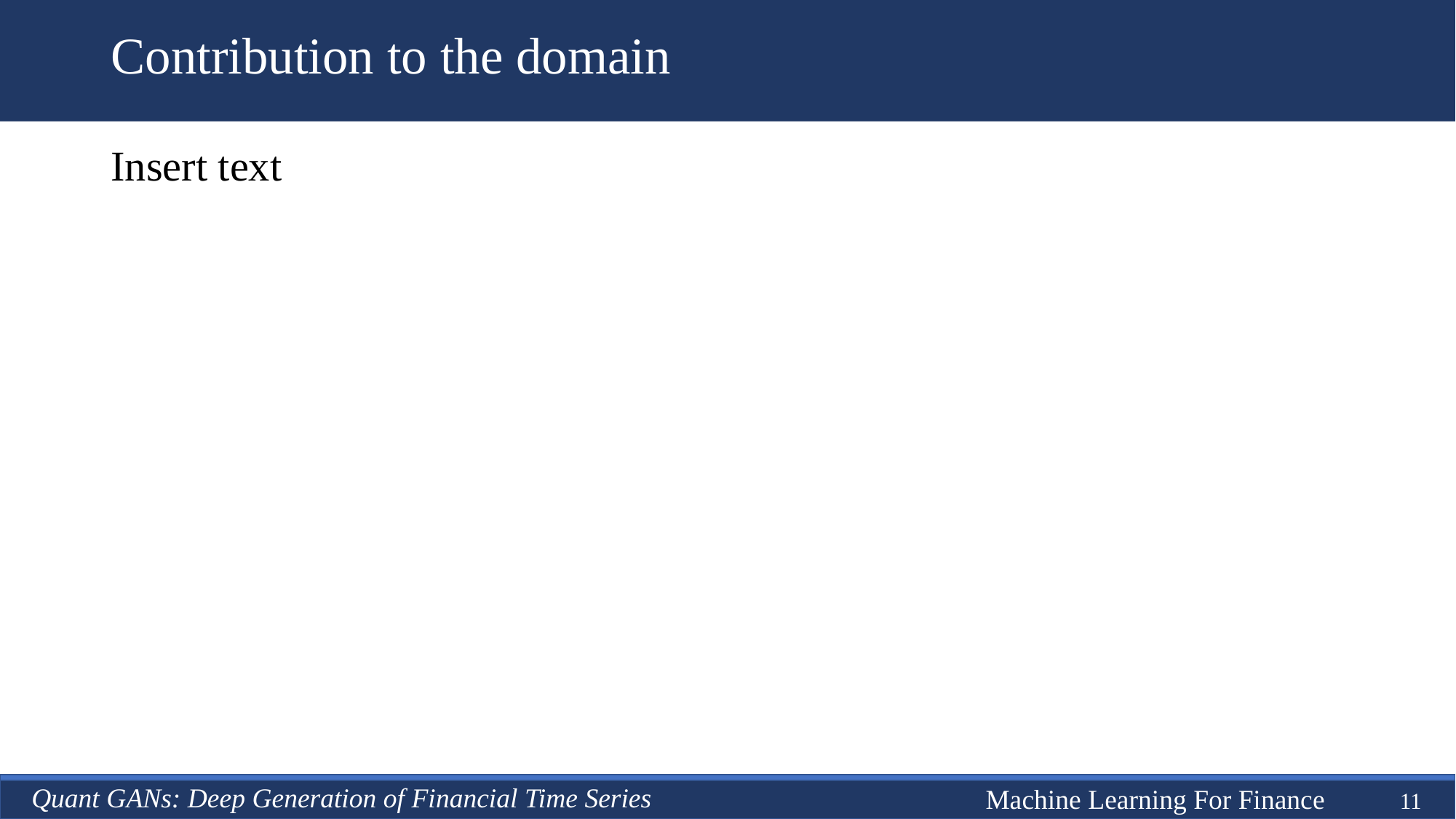

# Contribution to the domain
Insert text

Quant GANs: Deep Generation of Financial Time Series

Machine Learning For Finance
11